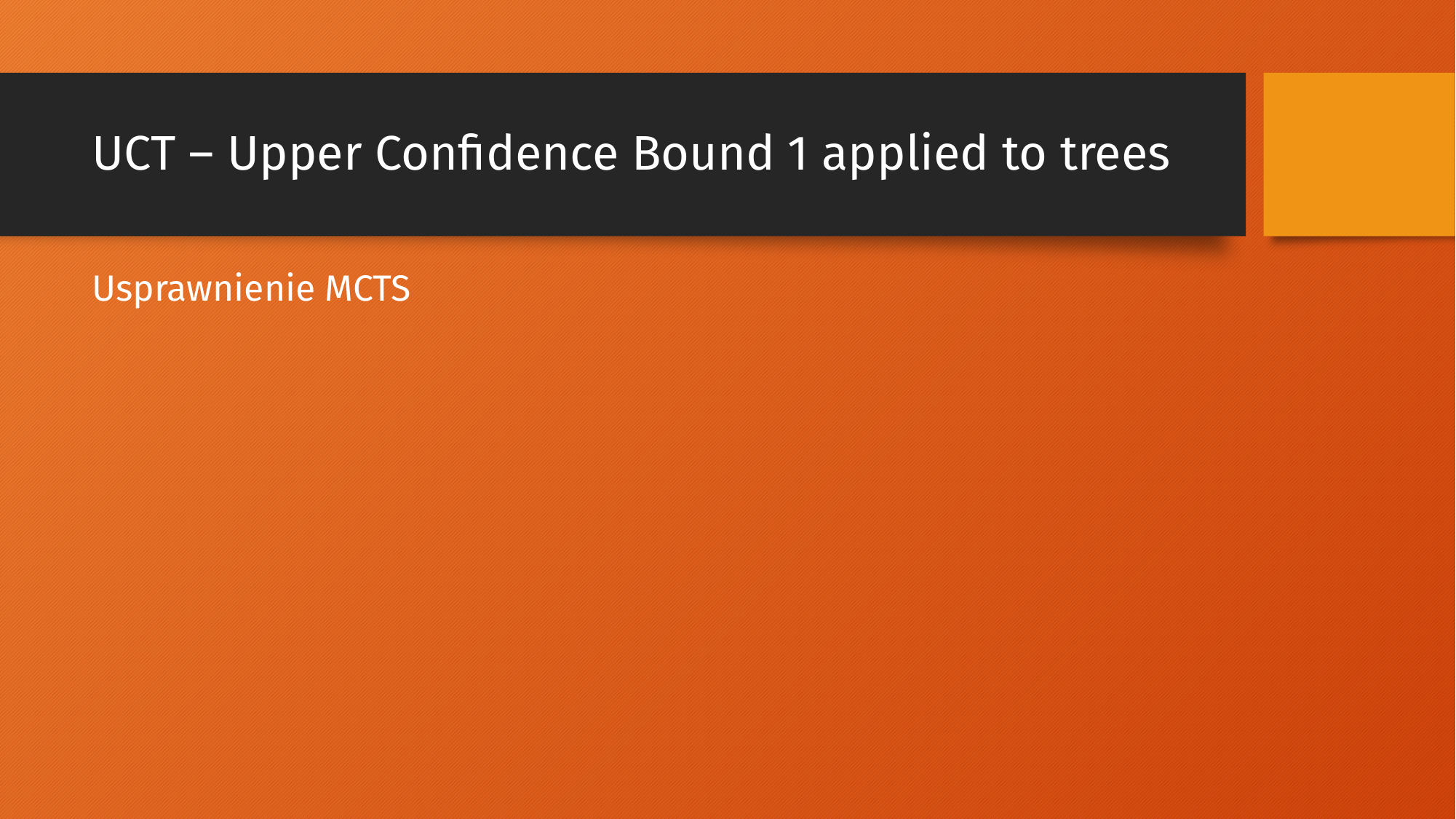

# UCT – Upper Confidence Bound 1 applied to trees
Usprawnienie MCTS